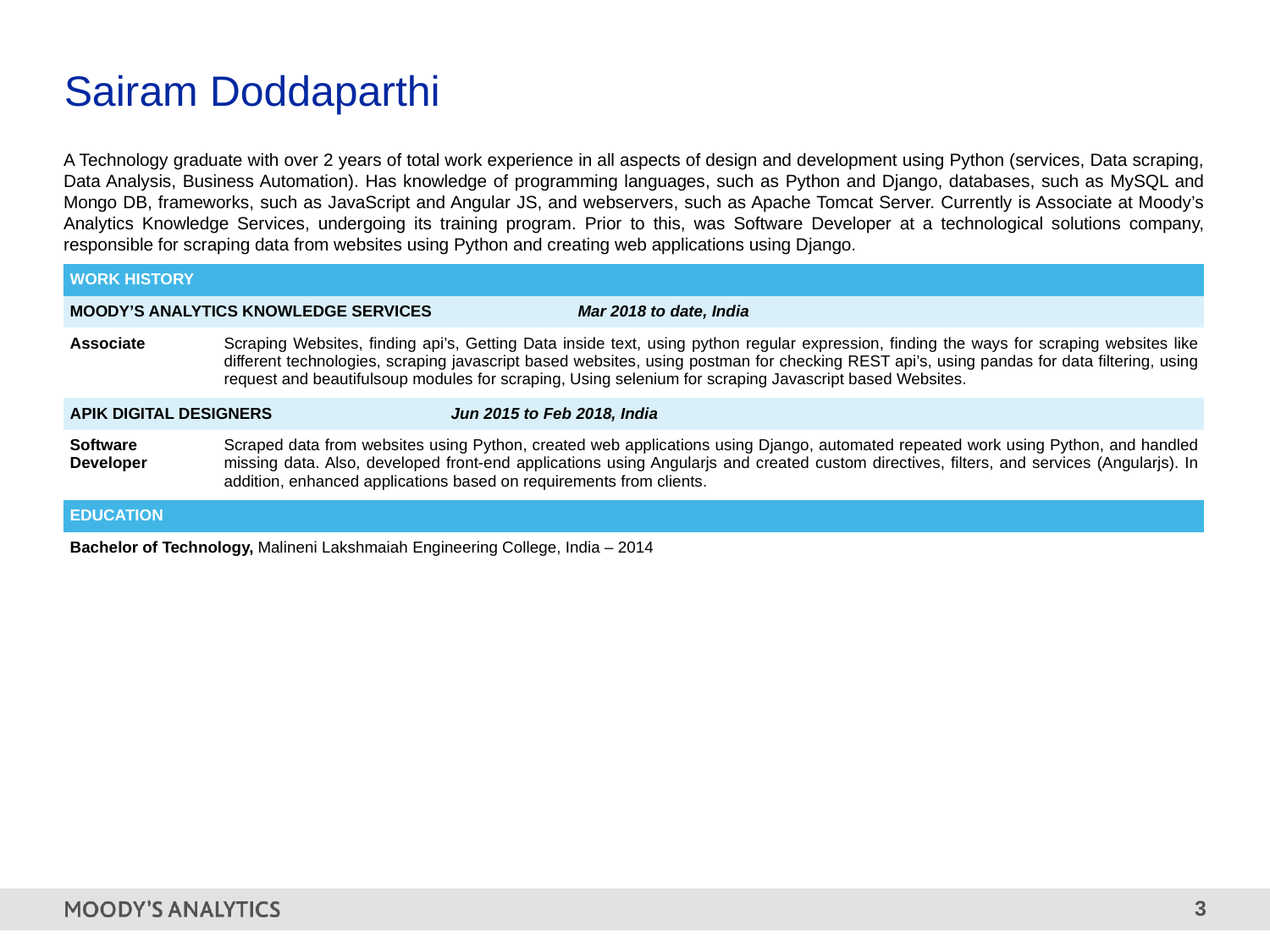

# Sairam Doddaparthi
A Technology graduate with over 2 years of total work experience in all aspects of design and development using Python (services, Data scraping, Data Analysis, Business Automation). Has knowledge of programming languages, such as Python and Django, databases, such as MySQL and Mongo DB, frameworks, such as JavaScript and Angular JS, and webservers, such as Apache Tomcat Server. Currently is Associate at Moody’s Analytics Knowledge Services, undergoing its training program. Prior to this, was Software Developer at a technological solutions company, responsible for scraping data from websites using Python and creating web applications using Django.
| WORK HISTORY |  |
| --- | --- |
| MOODY’S ANALYTICS KNOWLEDGE SERVICES Mar 2018 to date, India |  |
| Associate | Scraping Websites, finding api’s, Getting Data inside text, using python regular expression, finding the ways for scraping websites like different technologies, scraping javascript based websites, using postman for checking REST api’s, using pandas for data filtering, using request and beautifulsoup modules for scraping, Using selenium for scraping Javascript based Websites. |
| APIK DIGITAL DESIGNERS Jun 2015 to Feb 2018, India |  |
| Software Developer | Scraped data from websites using Python, created web applications using Django, automated repeated work using Python, and handled missing data. Also, developed front-end applications using Angularjs and created custom directives, filters, and services (Angularjs). In addition, enhanced applications based on requirements from clients. |
| EDUCATION |  |
| Bachelor of Technology, Malineni Lakshmaiah Engineering College, India – 2014 |  |